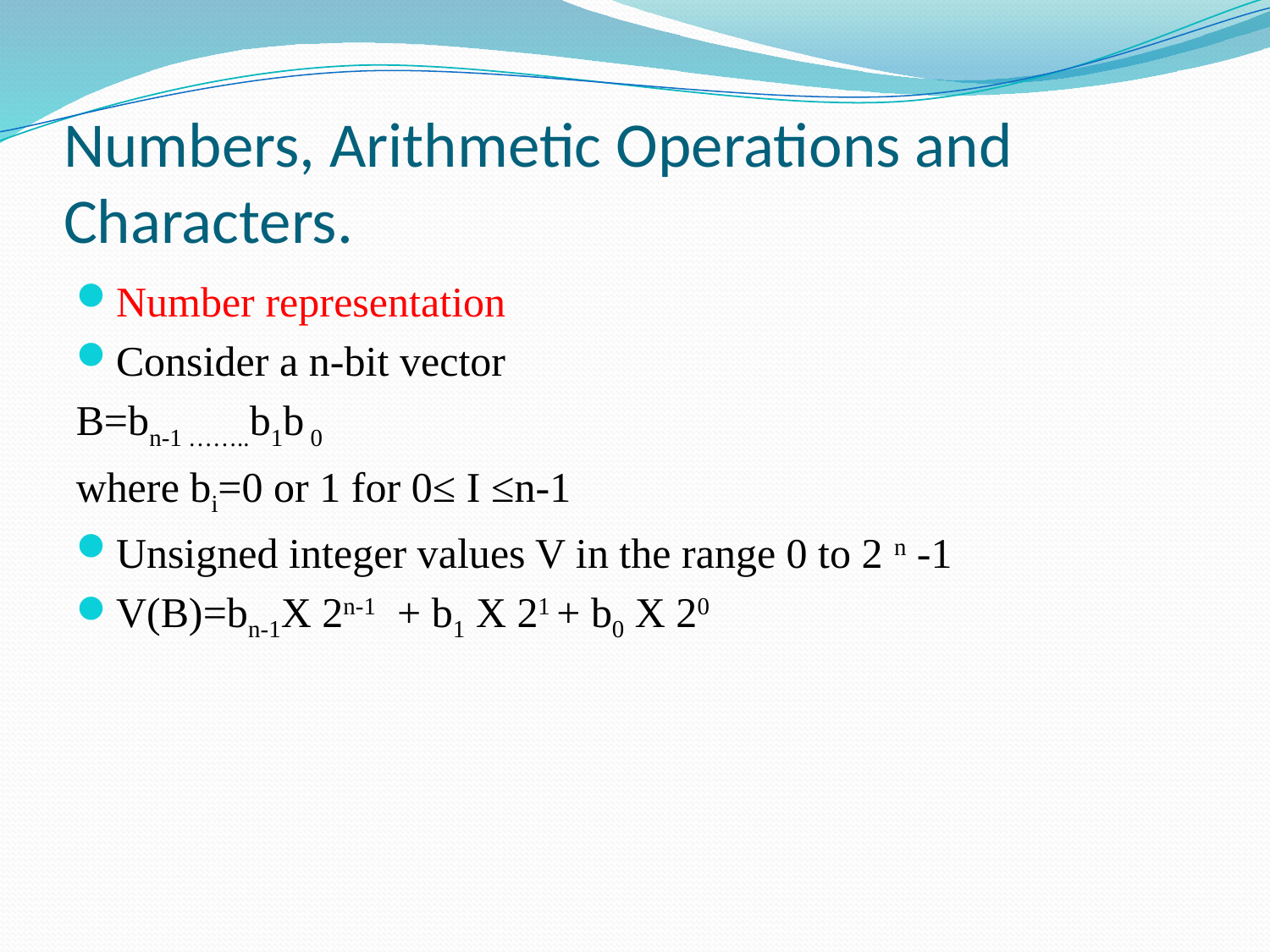

# Numbers, Arithmetic Operations and Characters.
Number representation
Consider a n-bit vector
B=bn-1 ……..b1b 0
where bi=0 or 1 for 0≤ I ≤n-1
Unsigned integer values V in the range 0 to 2 n -1
V(B)=bn-1X 2n-1  + b1 X 21 + b0 X 20